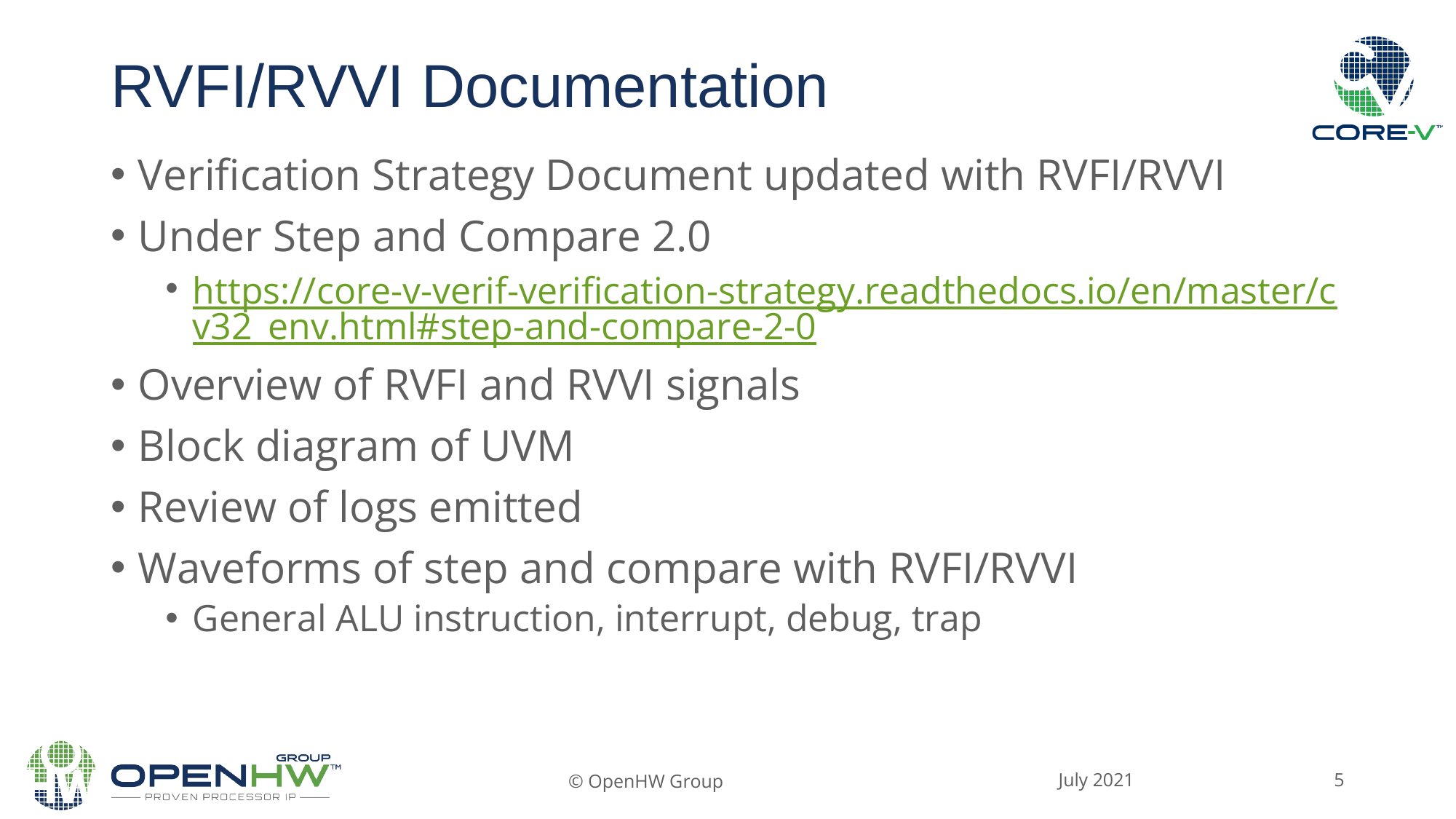

# RVFI/RVVI Documentation
Verification Strategy Document updated with RVFI/RVVI
Under Step and Compare 2.0
https://core-v-verif-verification-strategy.readthedocs.io/en/master/cv32_env.html#step-and-compare-2-0
Overview of RVFI and RVVI signals
Block diagram of UVM
Review of logs emitted
Waveforms of step and compare with RVFI/RVVI
General ALU instruction, interrupt, debug, trap
July 2021
© OpenHW Group
5